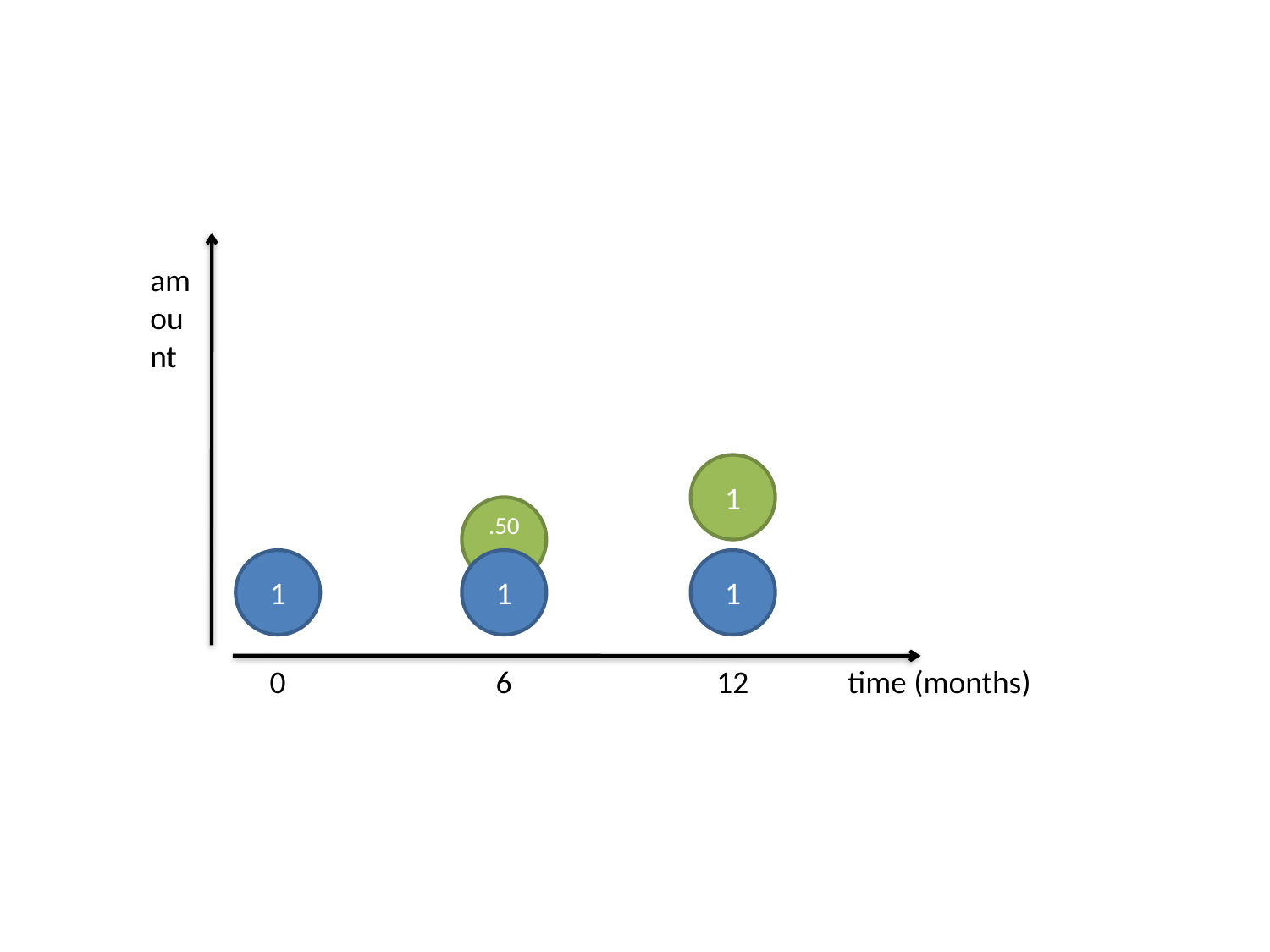

#
amount
1
1
12
.50
1
6
1
0
time (months)